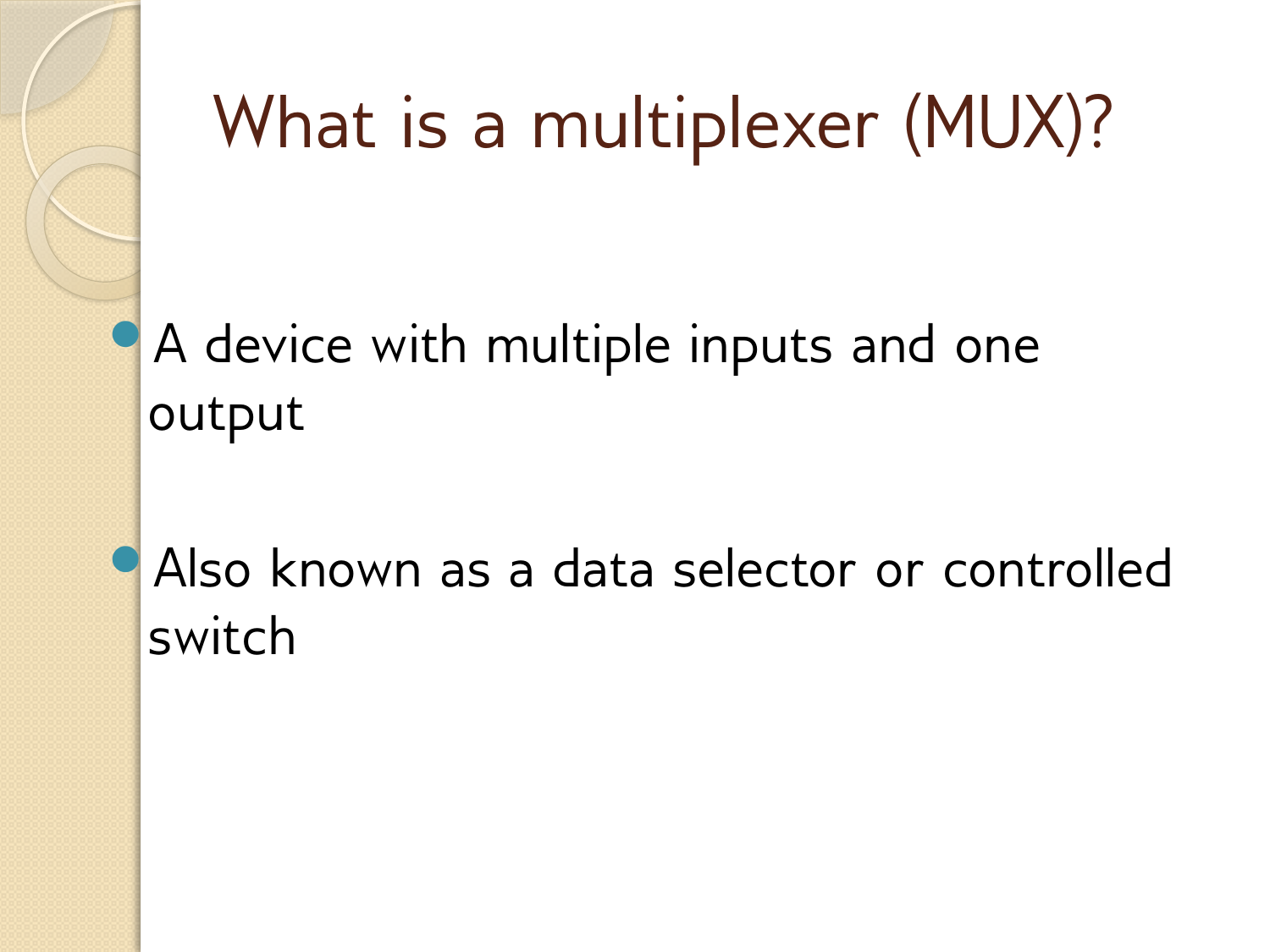

# What is a multiplexer (MUX)?

A device with multiple inputs and one output

Also known as a data selector or controlled switch